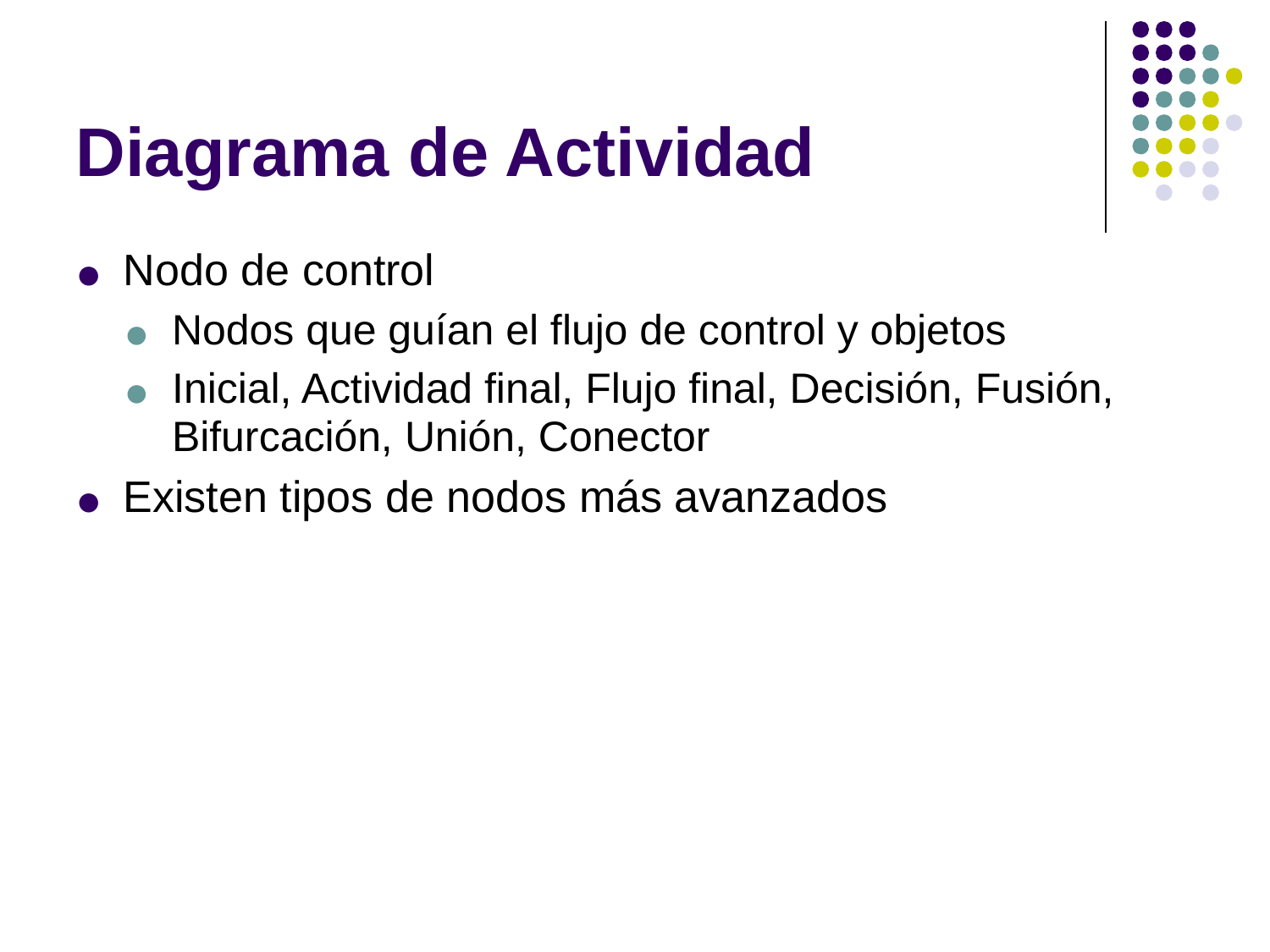

Diagrama de Actividad
Nodo de control
Nodos que guían el flujo de control y objetos
Inicial, Actividad final, Flujo final, Decisión, Fusión, Bifurcación, Unión, Conector
Existen tipos de nodos más avanzados